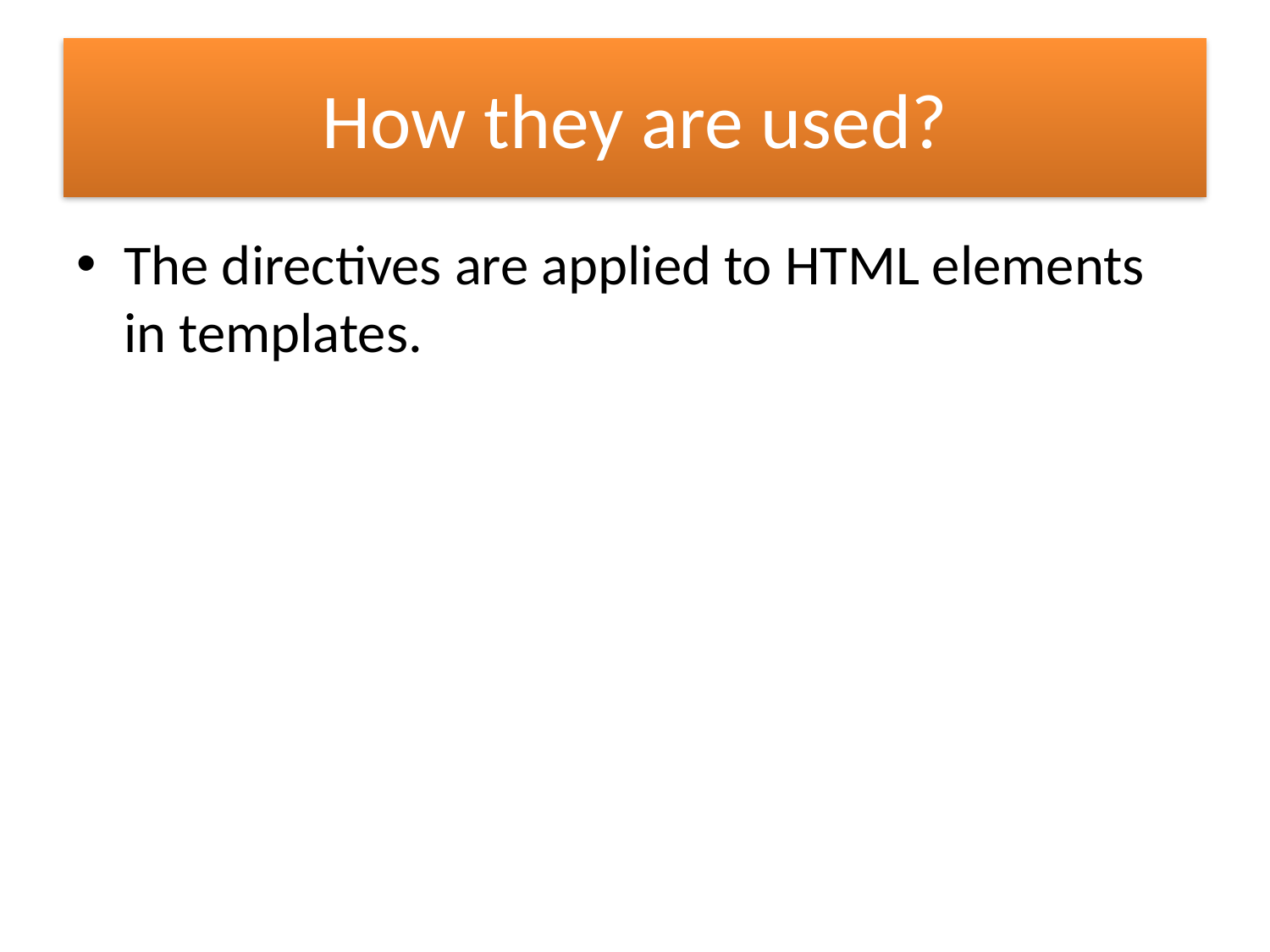

# How they are used?
The directives are applied to HTML elements in templates.